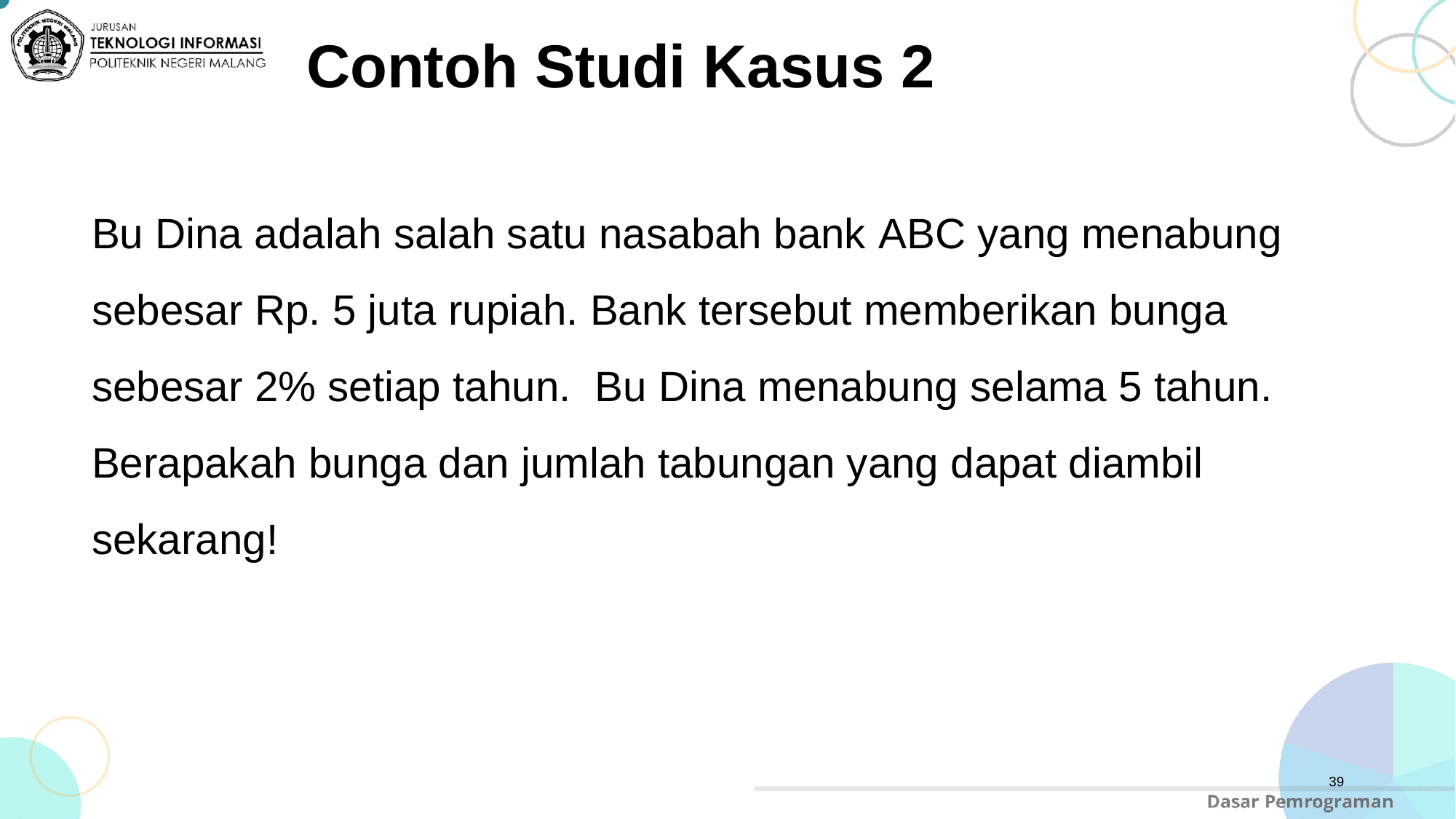

# Contoh Studi Kasus 2
Bu Dina adalah salah satu nasabah bank ABC yang menabung sebesar Rp. 5 juta rupiah. Bank tersebut memberikan bunga sebesar 2% setiap tahun.  Bu Dina menabung selama 5 tahun. Berapakah bunga dan jumlah tabungan yang dapat diambil sekarang!
39